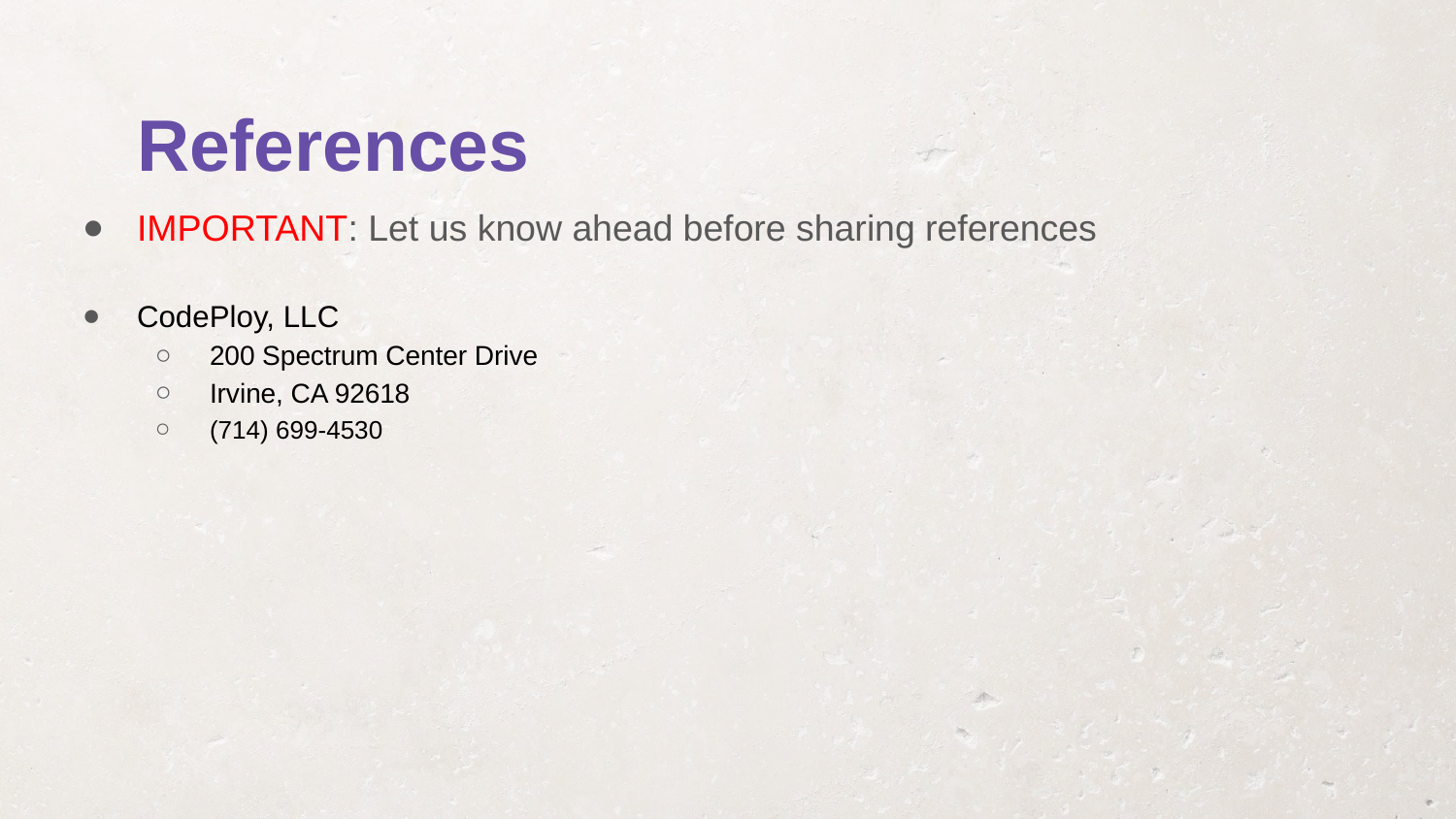

References

IMPORTANT: Let us know ahead before sharing references
CodePloy, LLC
200 Spectrum Center Drive
Irvine, CA 92618
(714) 699-4530